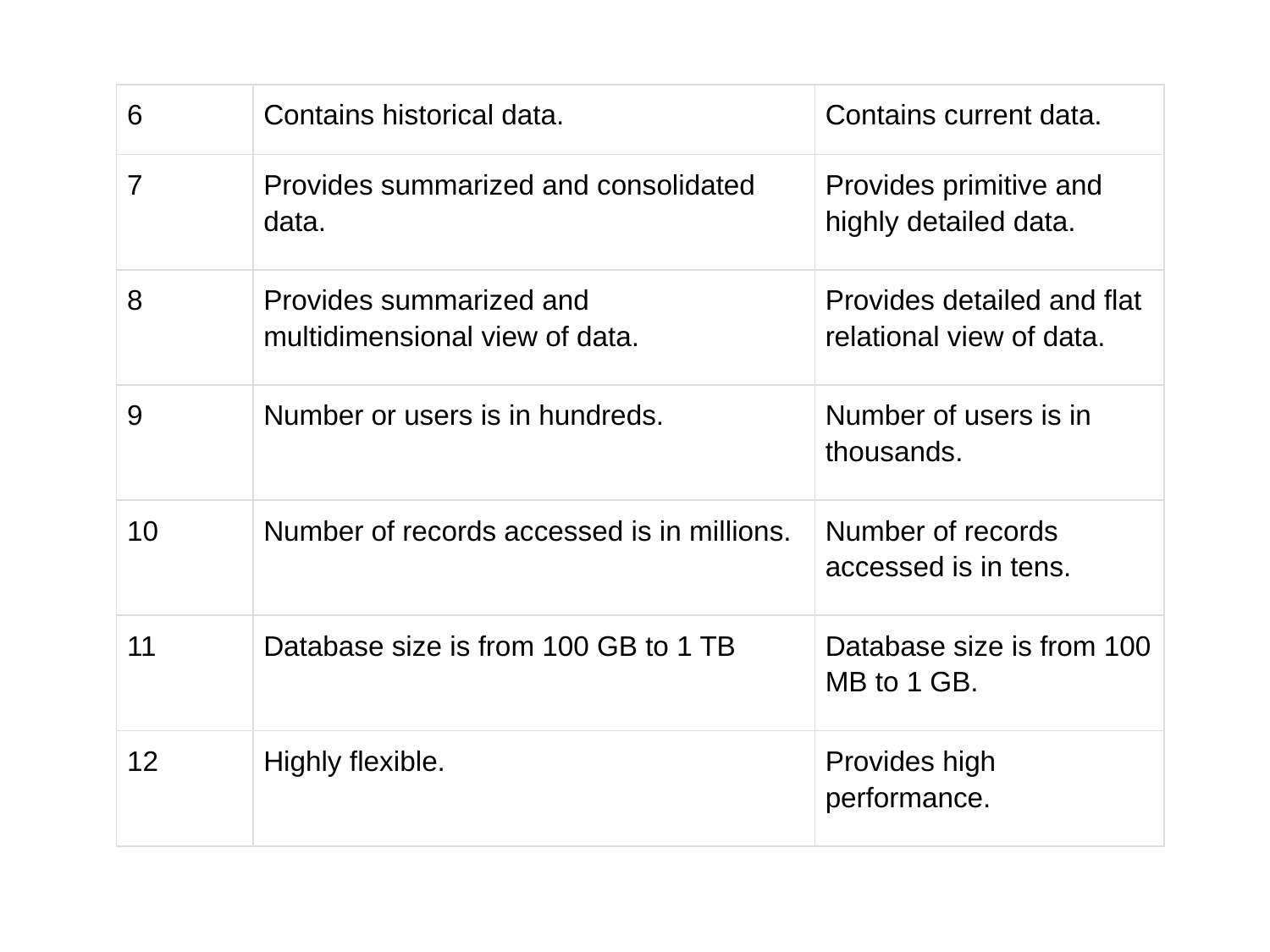

| 6 | Contains historical data. | Contains current data. |
| --- | --- | --- |
| 7 | Provides summarized and consolidated data. | Provides primitive and highly detailed data. |
| 8 | Provides summarized and multidimensional view of data. | Provides detailed and flat relational view of data. |
| 9 | Number or users is in hundreds. | Number of users is in thousands. |
| 10 | Number of records accessed is in millions. | Number of records accessed is in tens. |
| 11 | Database size is from 100 GB to 1 TB | Database size is from 100 MB to 1 GB. |
| 12 | Highly flexible. | Provides high performance. |